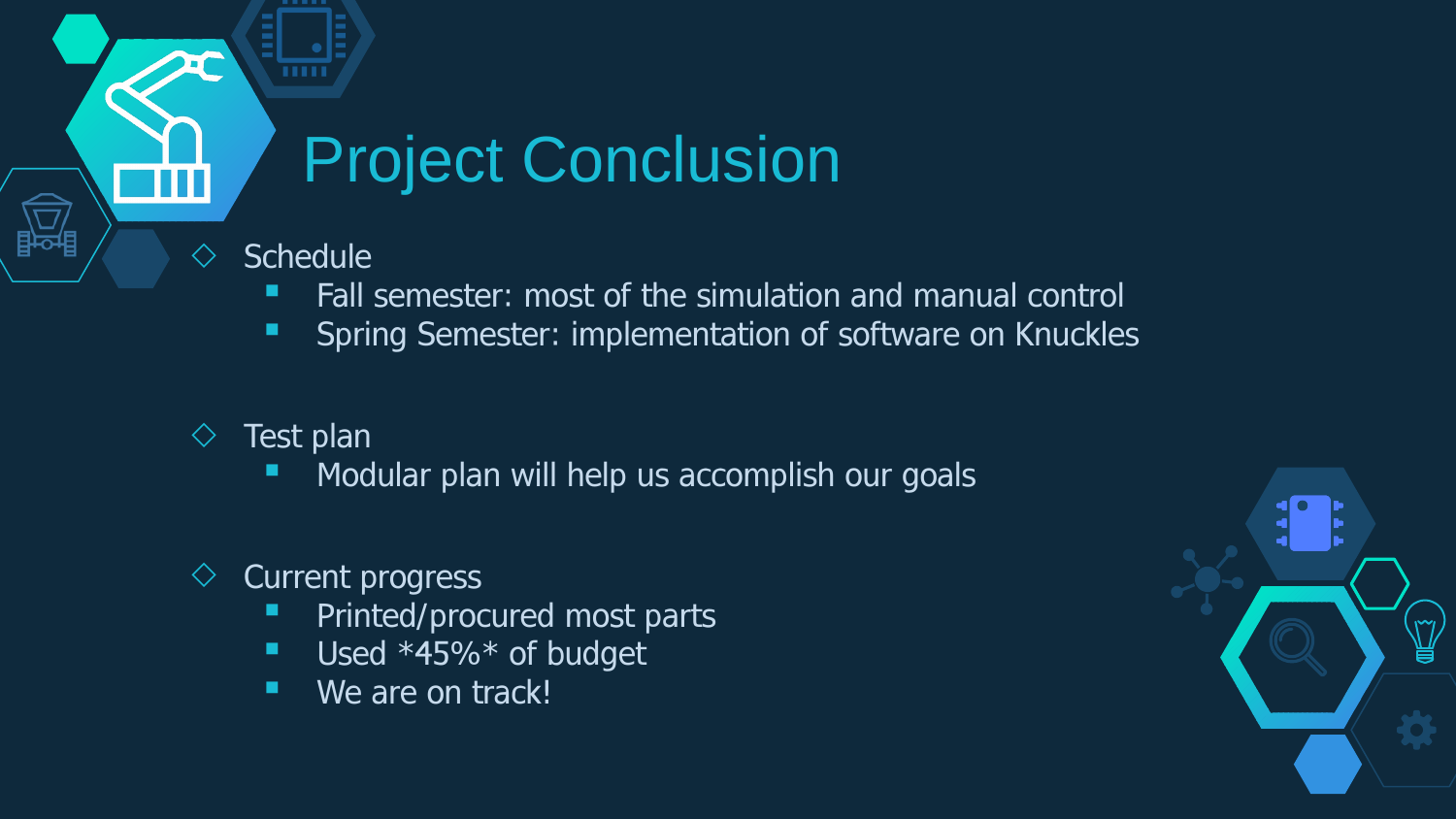

# Project Conclusion
Schedule
Fall semester: most of the simulation and manual control
Spring Semester: implementation of software on Knuckles

Test plan
Modular plan will help us accomplish our goals

Current progress
Printed/procured most parts
Used *45%* of budget
We are on track!